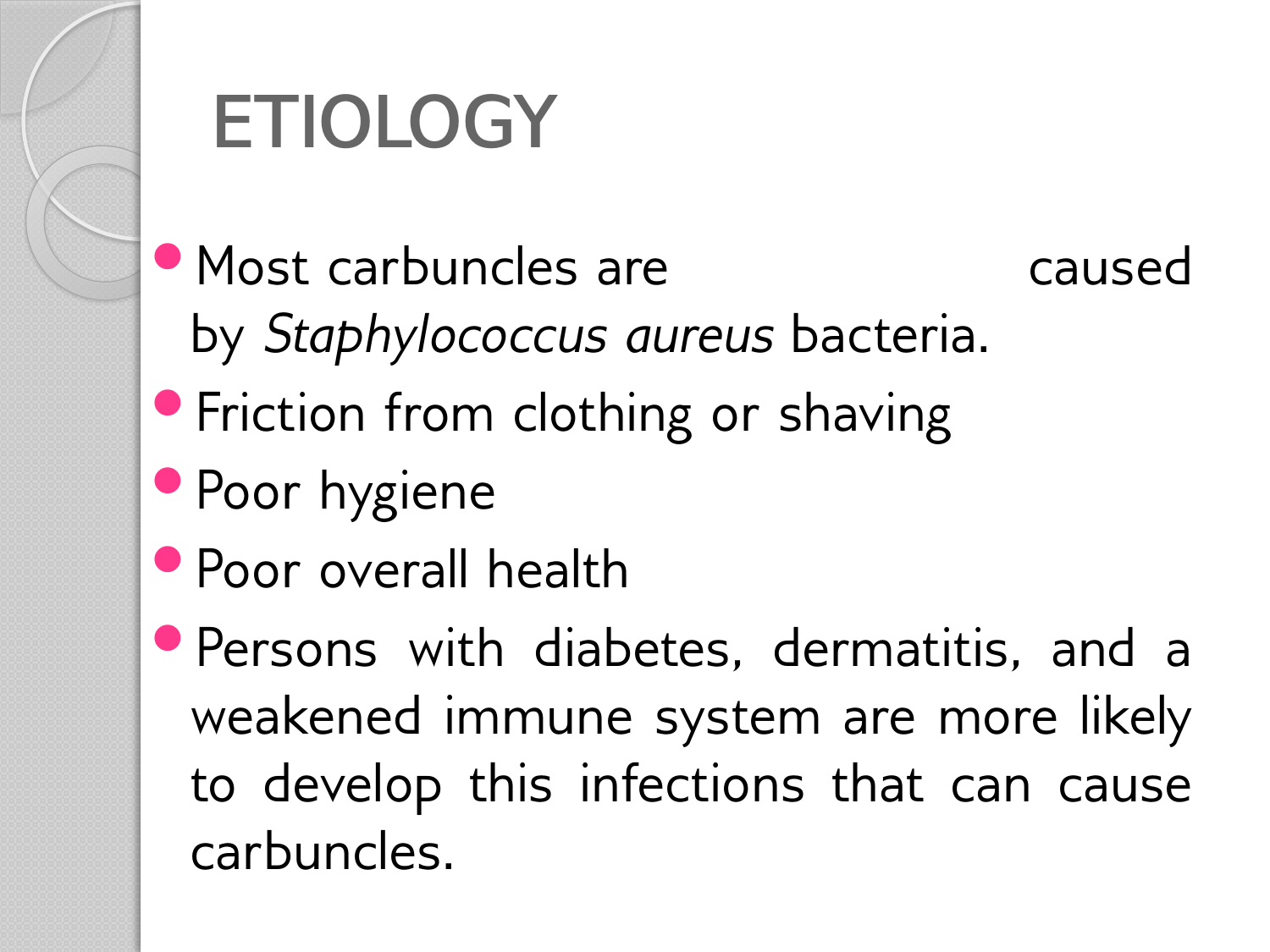

# ETIOLOGY
Most carbuncles are caused by Staphylococcus aureus bacteria.
Friction from clothing or shaving
Poor hygiene
Poor overall health
Persons with diabetes, dermatitis, and a weakened immune system are more likely to develop this infections that can cause carbuncles.